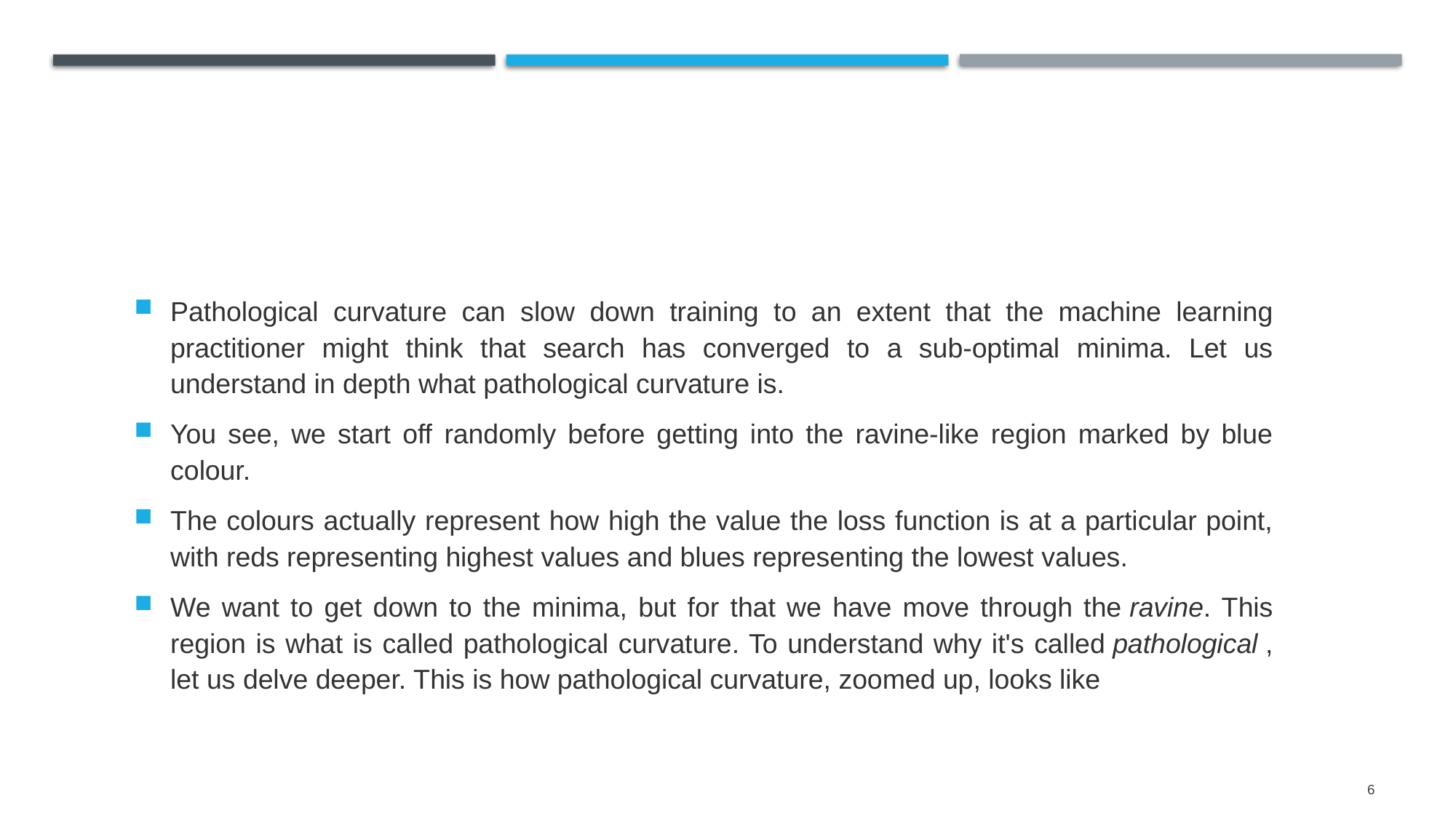

#
Pathological curvature can slow down training to an extent that the machine learning practitioner might think that search has converged to a sub-optimal minima. Let us understand in depth what pathological curvature is.
You see, we start off randomly before getting into the ravine-like region marked by blue colour.
The colours actually represent how high the value the loss function is at a particular point, with reds representing highest values and blues representing the lowest values.
We want to get down to the minima, but for that we have move through the ravine. This region is what is called pathological curvature. To understand why it's called pathological , let us delve deeper. This is how pathological curvature, zoomed up, looks like

6